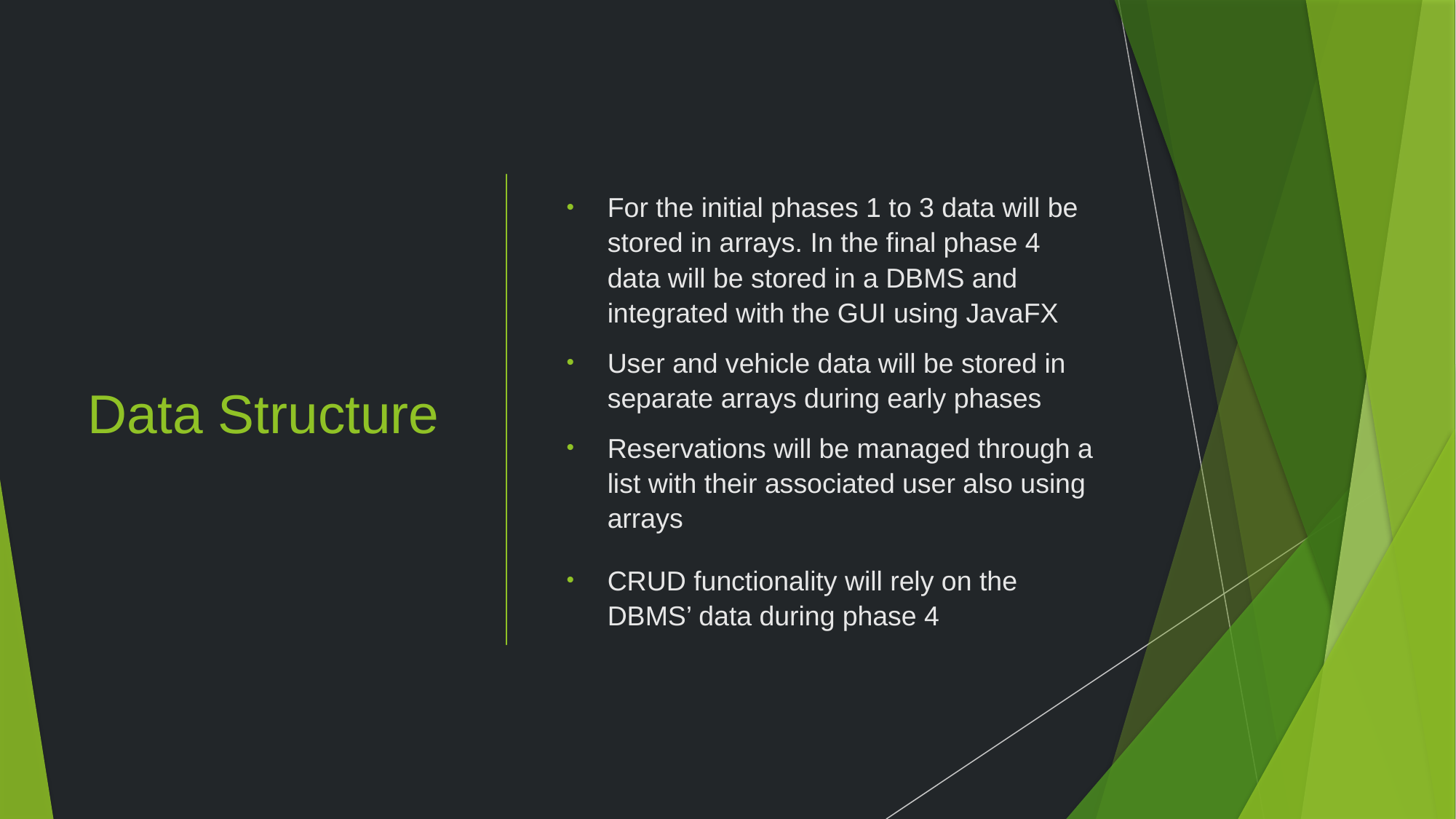

# Data Structure
For the initial phases 1 to 3 data will be stored in arrays. In the final phase 4 data will be stored in a DBMS and integrated with the GUI using JavaFX
User and vehicle data will be stored in separate arrays during early phases
Reservations will be managed through a list with their associated user also using arrays
CRUD functionality will rely on the DBMS’ data during phase 4